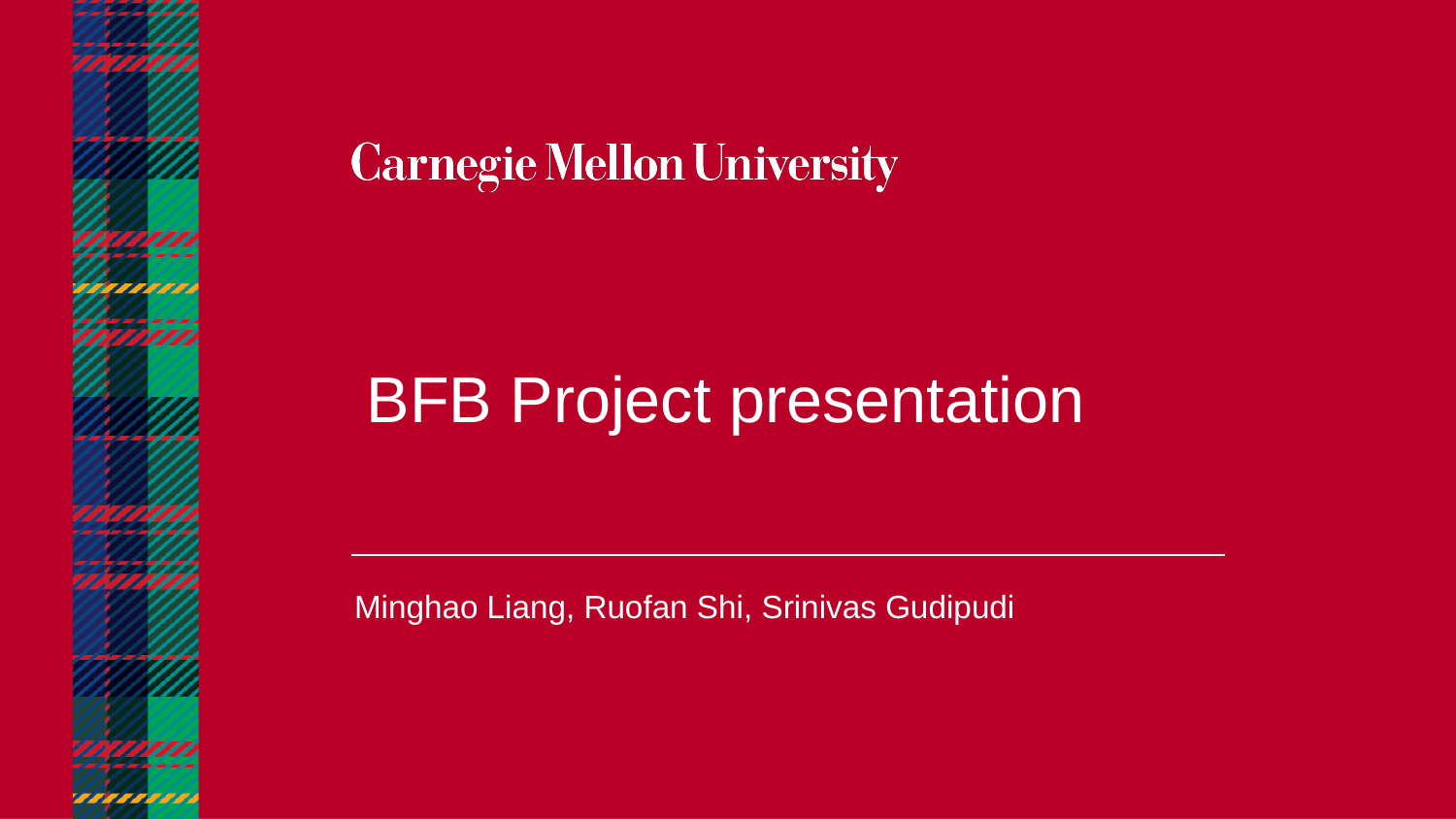

BFB Project presentation
Minghao Liang, Ruofan Shi, Srinivas Gudipudi